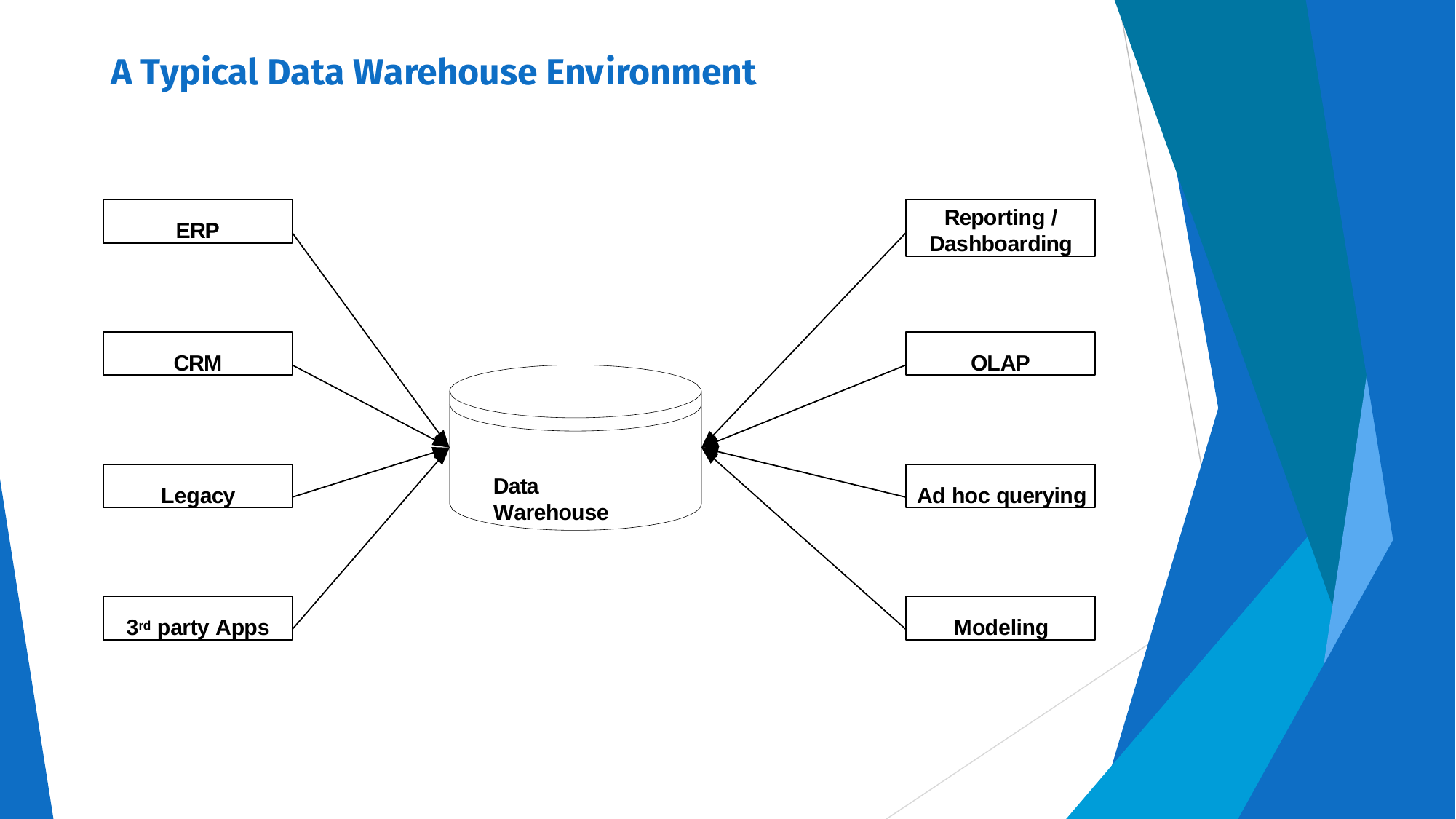

# A Typical Data Warehouse Environment
ERP
Reporting / Dashboarding

CRM

OLAP

Legacy

Ad hoc querying
Data Warehouse
3rd party Apps

Modeling